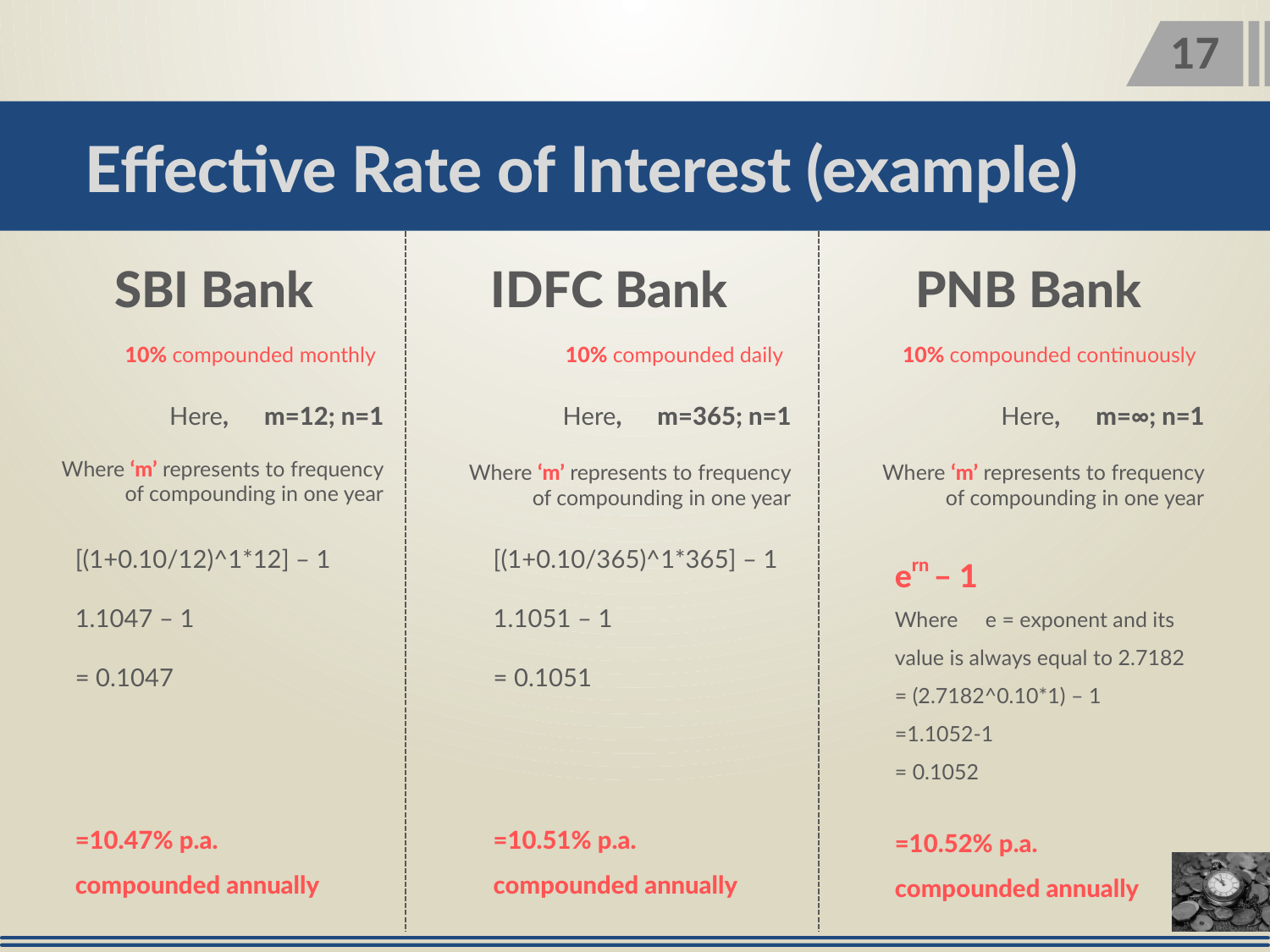

17
Effective Rate of Interest (example)
SBI Bank
IDFC Bank
PNB Bank
10% compounded monthly
10% compounded daily
10% compounded continuously
Here,      m=12; n=1

Where ‘m’ represents to frequency of compounding in one year
Here,      m=365; n=1

Where ‘m’ represents to frequency of compounding in one year
Here,      m=∞; n=1

Where ‘m’ represents to frequency of compounding in one year
ern – 1
Where     e = exponent and its value is always equal to 2.7182
= (2.7182^0.10*1) – 1
=1.1052-1
= 0.1052

=10.52% p.a. compounded annually
[(1+0.10/12)^1*12] – 1

1.1047 – 1

= 0.1047

=10.47% p.a. compounded annually
[(1+0.10/365)^1*365] – 1

1.1051 – 1

= 0.1051

=10.51% p.a. compounded annually